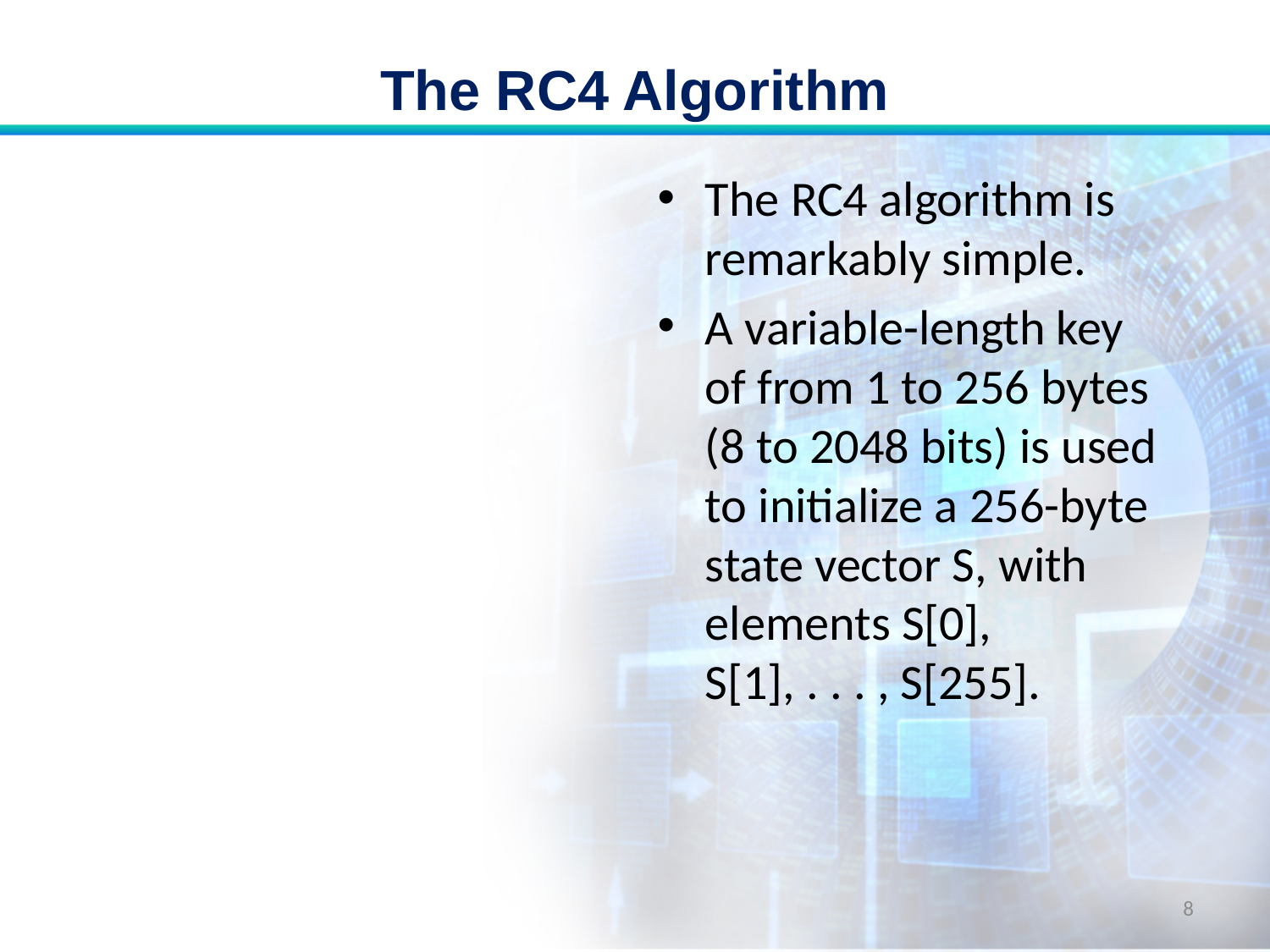

# The RC4 Algorithm
The RC4 algorithm is remarkably simple.
A variable-length key of from 1 to 256 bytes (8 to 2048 bits) is used to initialize a 256-byte state vector S, with elements S[0], S[1], . . . , S[255].
8